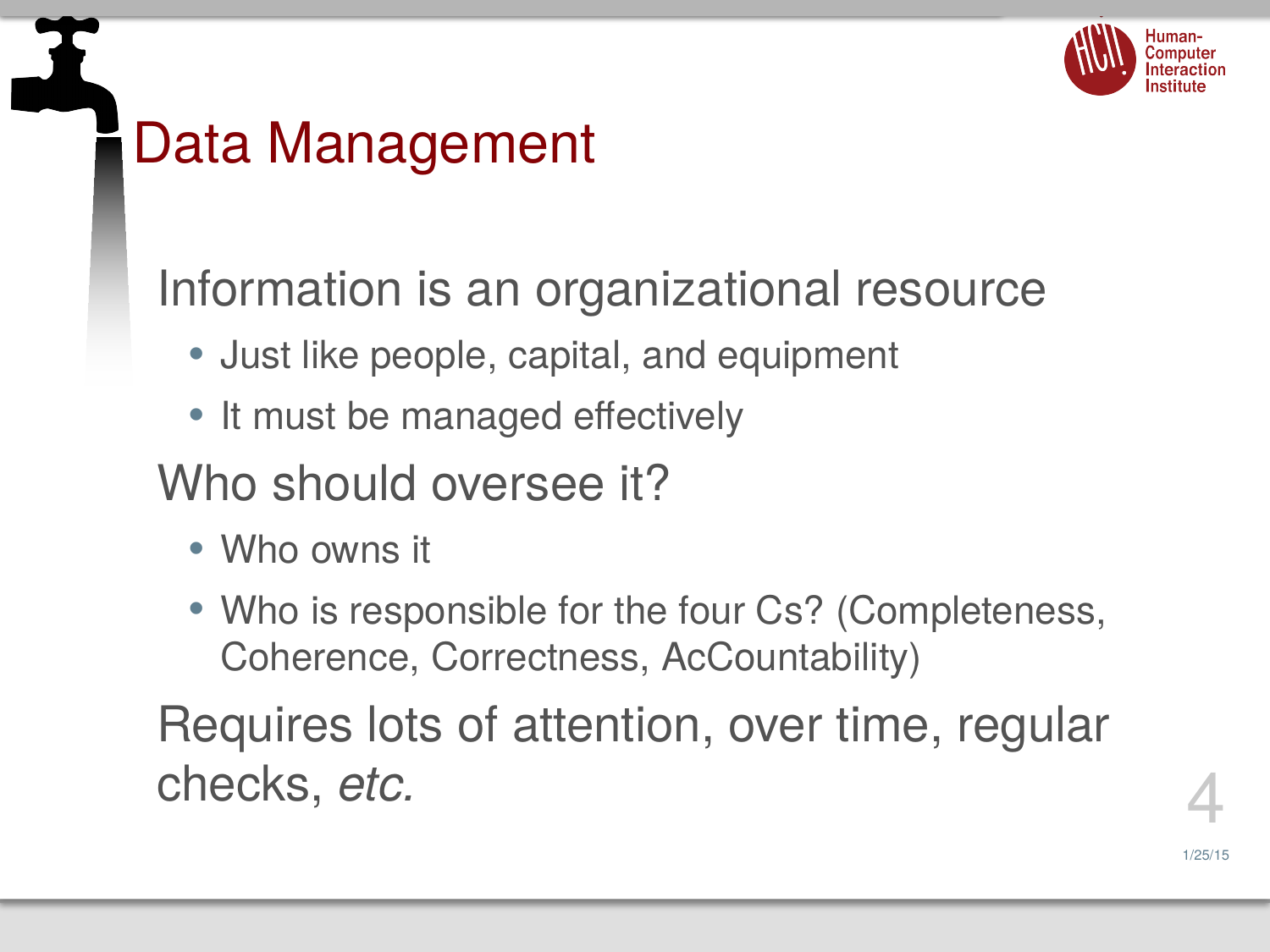

# Data Management
Information is an organizational resource
Just like people, capital, and equipment
It must be managed effectively
Who should oversee it?
Who owns it
Who is responsible for the four Cs? (Completeness, Coherence, Correctness, AcCountability)
Requires lots of attention, over time, regular checks, etc.

4
1/25/15